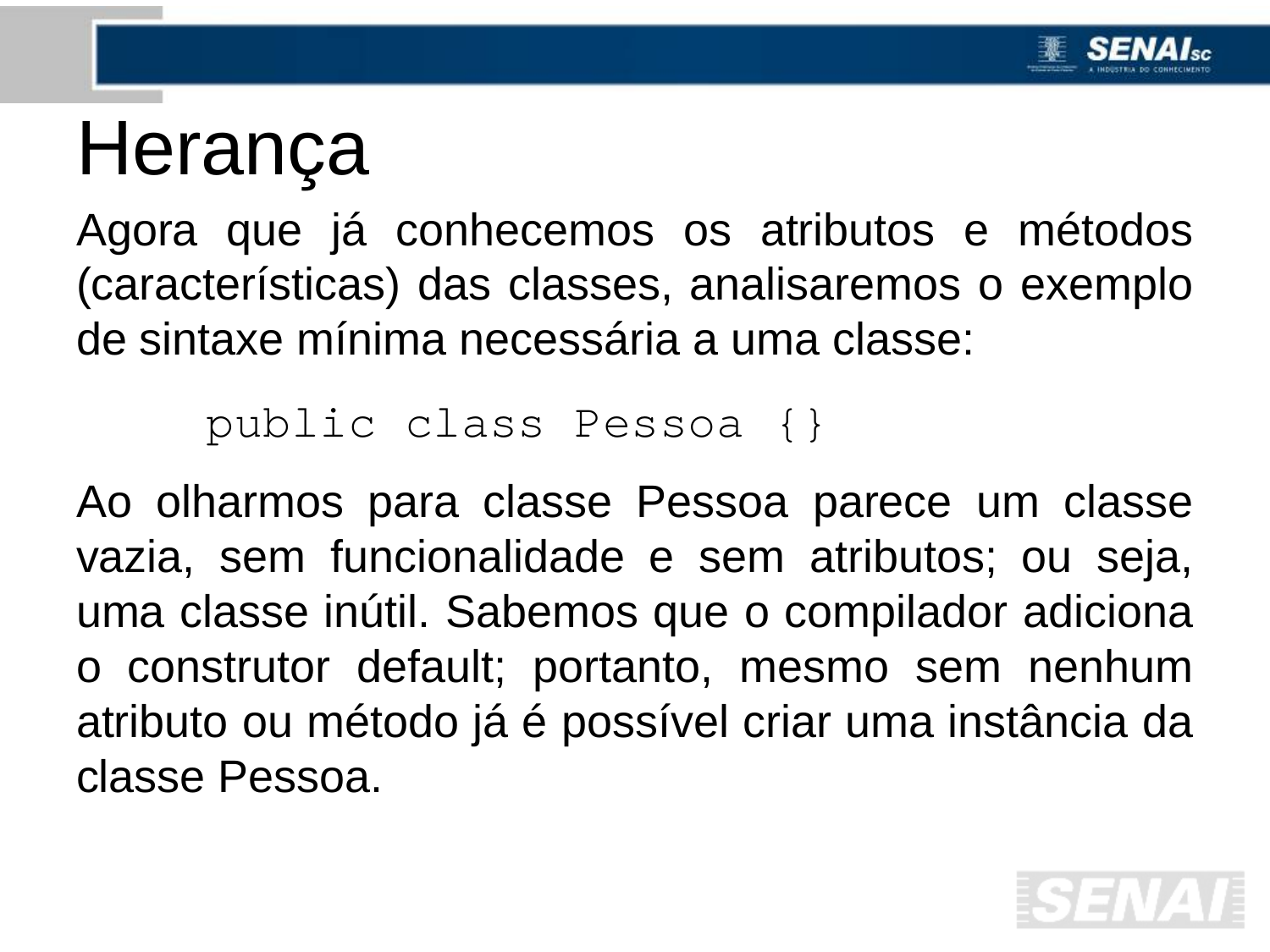

# Herança
Agora que já conhecemos os atributos e métodos (características) das classes, analisaremos o exemplo de sintaxe mínima necessária a uma classe:
	 public class Pessoa {}
Ao olharmos para classe Pessoa parece um classe vazia, sem funcionalidade e sem atributos; ou seja, uma classe inútil. Sabemos que o compilador adiciona o construtor default; portanto, mesmo sem nenhum atributo ou método já é possível criar uma instância da classe Pessoa.